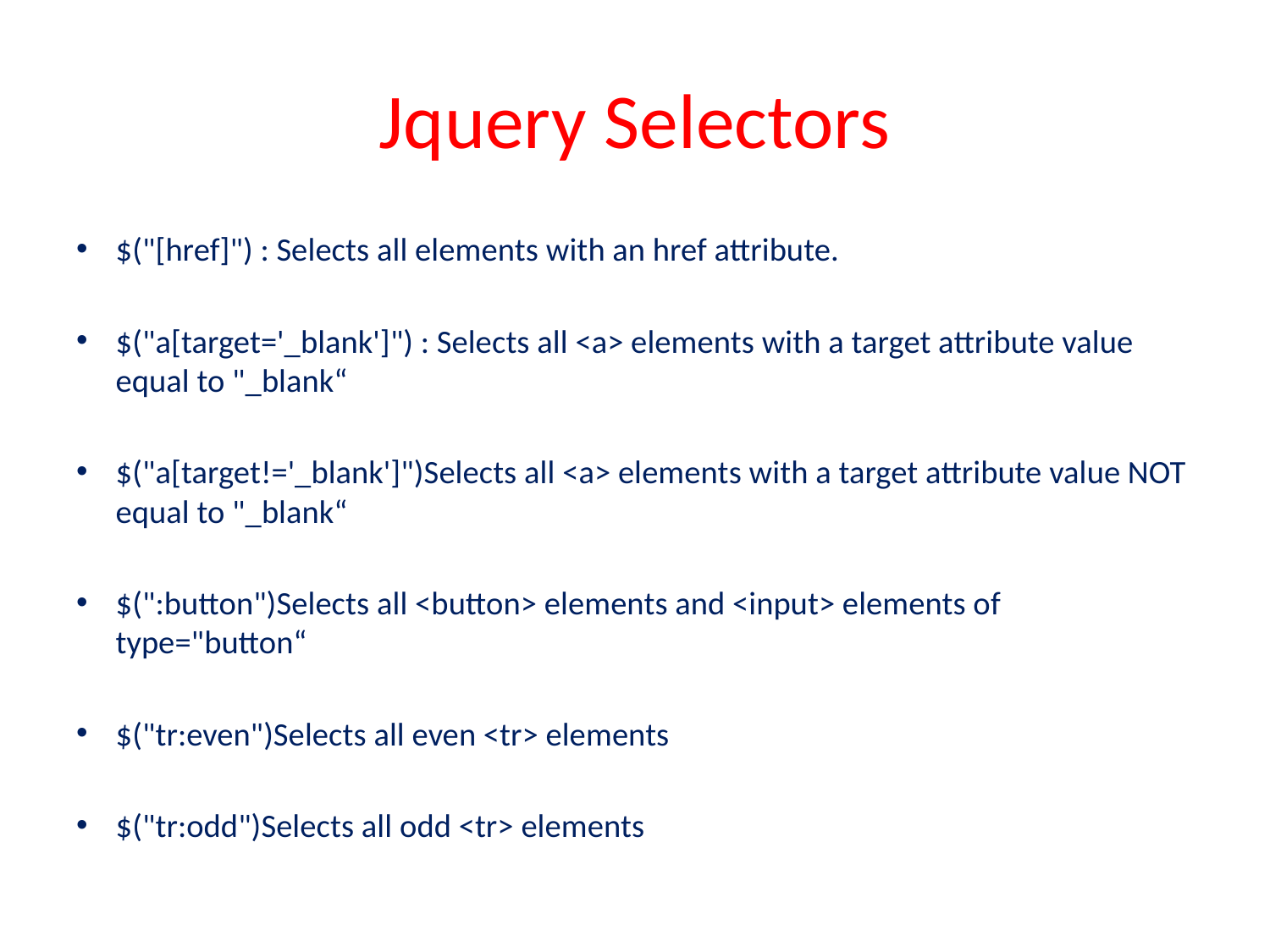

# Jquery Selectors
$("[href]") : Selects all elements with an href attribute.

$("a[target='_blank']") : Selects all <a> elements with a target attribute value equal to "_blank“

$("a[target!='_blank']")Selects all <a> elements with a target attribute value NOT equal to "_blank“

$(":button")Selects all <button> elements and <input> elements of type="button“

$("tr:even")Selects all even <tr> elements

$("tr:odd")Selects all odd <tr> elements